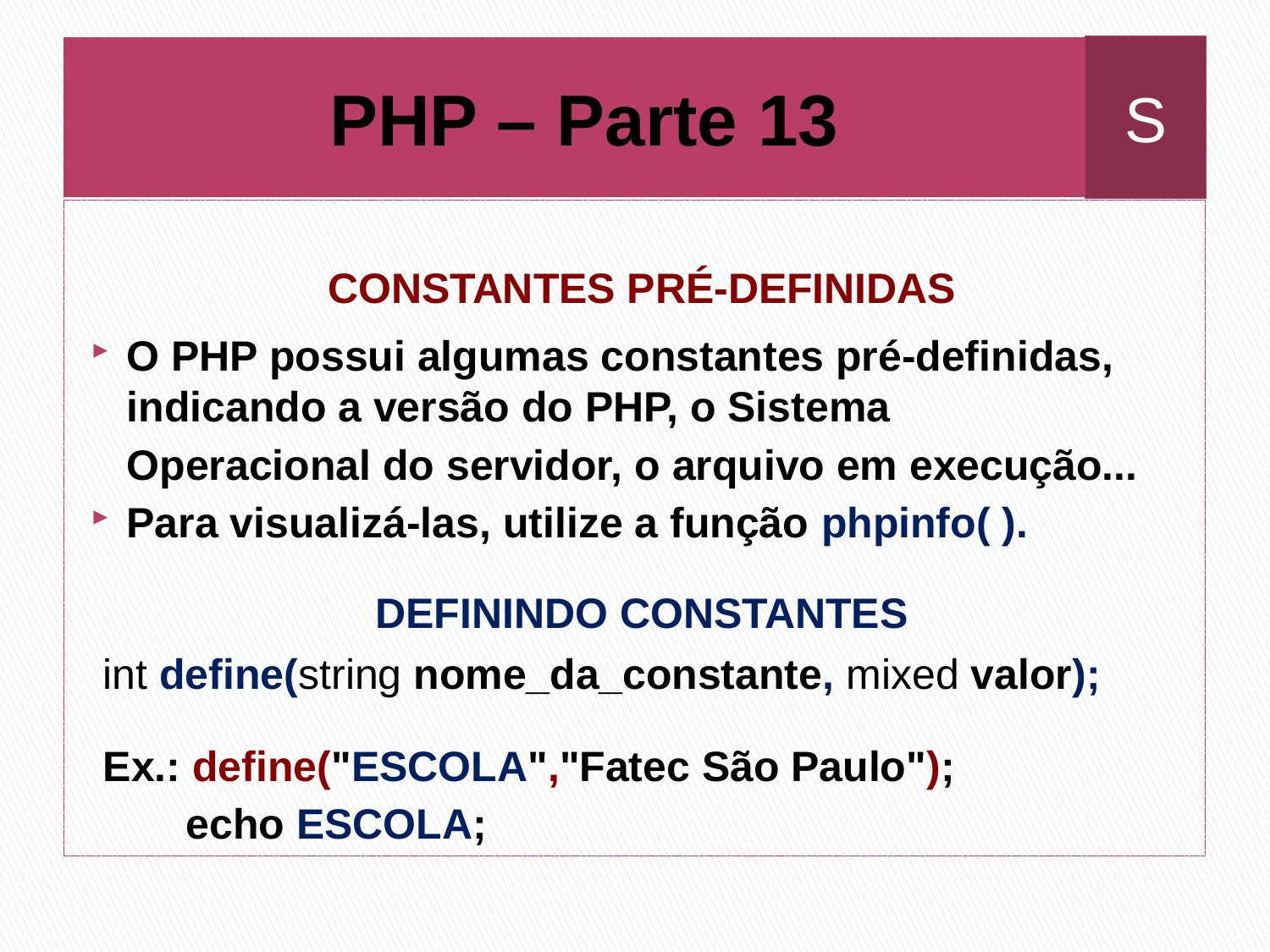

S
# PHP – Parte 13

CONSTANTES PRÉ-DEFINIDAS
O PHP possui algumas constantes pré-definidas,  indicando a versão do PHP, o Sistema
   Operacional do servidor, o arquivo em execução...
Para visualizá-las, utilize a função phpinfo( ).

DEFININDO CONSTANTES
 int define(string nome_da_constante, mixed valor);
 Ex.: define("ESCOLA","Fatec São Paulo");
        echo ESCOLA;